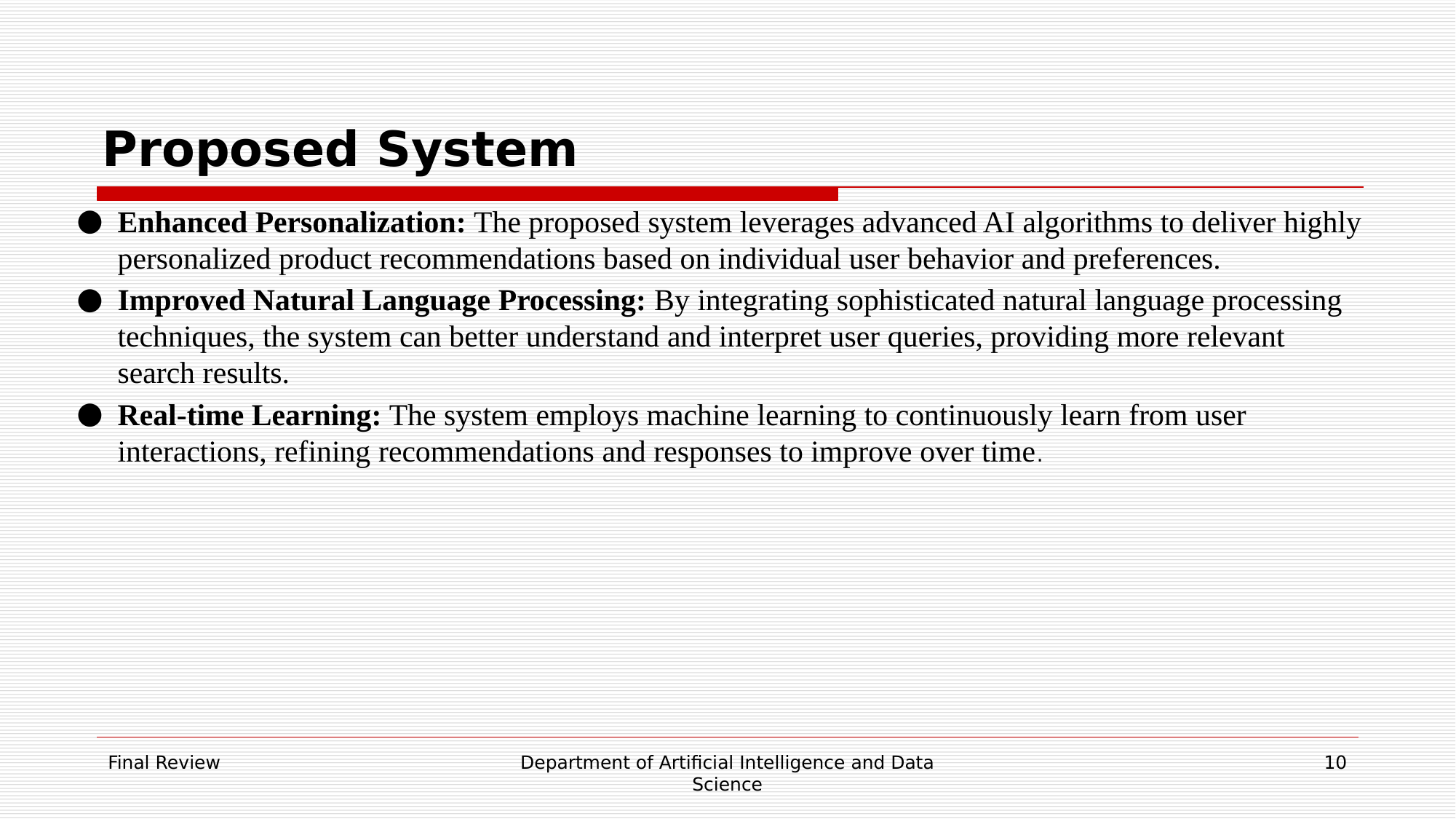

# Proposed System
Enhanced Personalization: The proposed system leverages advanced AI algorithms to deliver highly personalized product recommendations based on individual user behavior and preferences.
Improved Natural Language Processing: By integrating sophisticated natural language processing techniques, the system can better understand and interpret user queries, providing more relevant search results.
Real-time Learning: The system employs machine learning to continuously learn from user interactions, refining recommendations and responses to improve over time.
Final Review

Department of Artificial Intelligence and Data Science
10